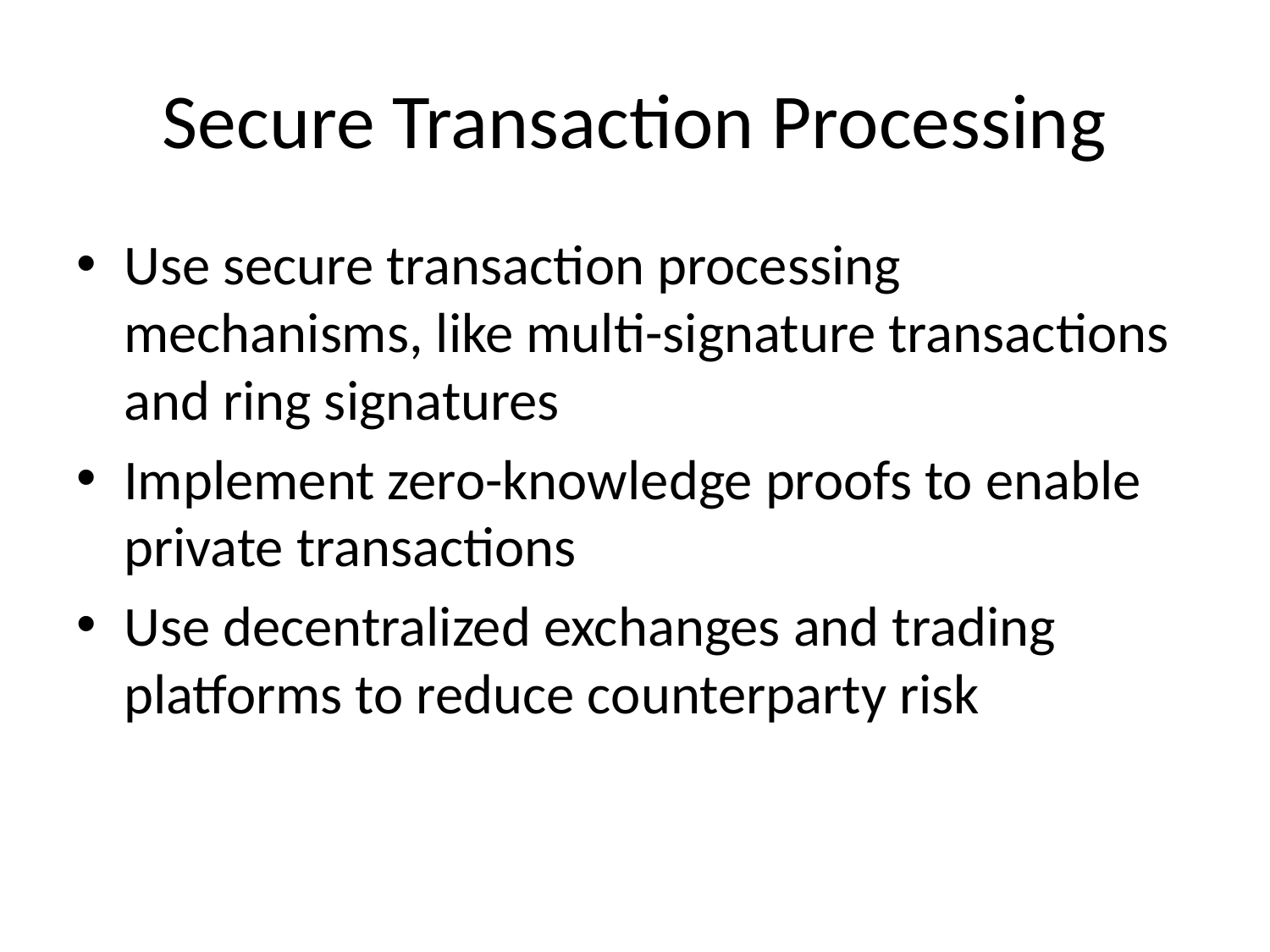

# Secure Transaction Processing
Use secure transaction processing mechanisms, like multi-signature transactions and ring signatures
Implement zero-knowledge proofs to enable private transactions
Use decentralized exchanges and trading platforms to reduce counterparty risk